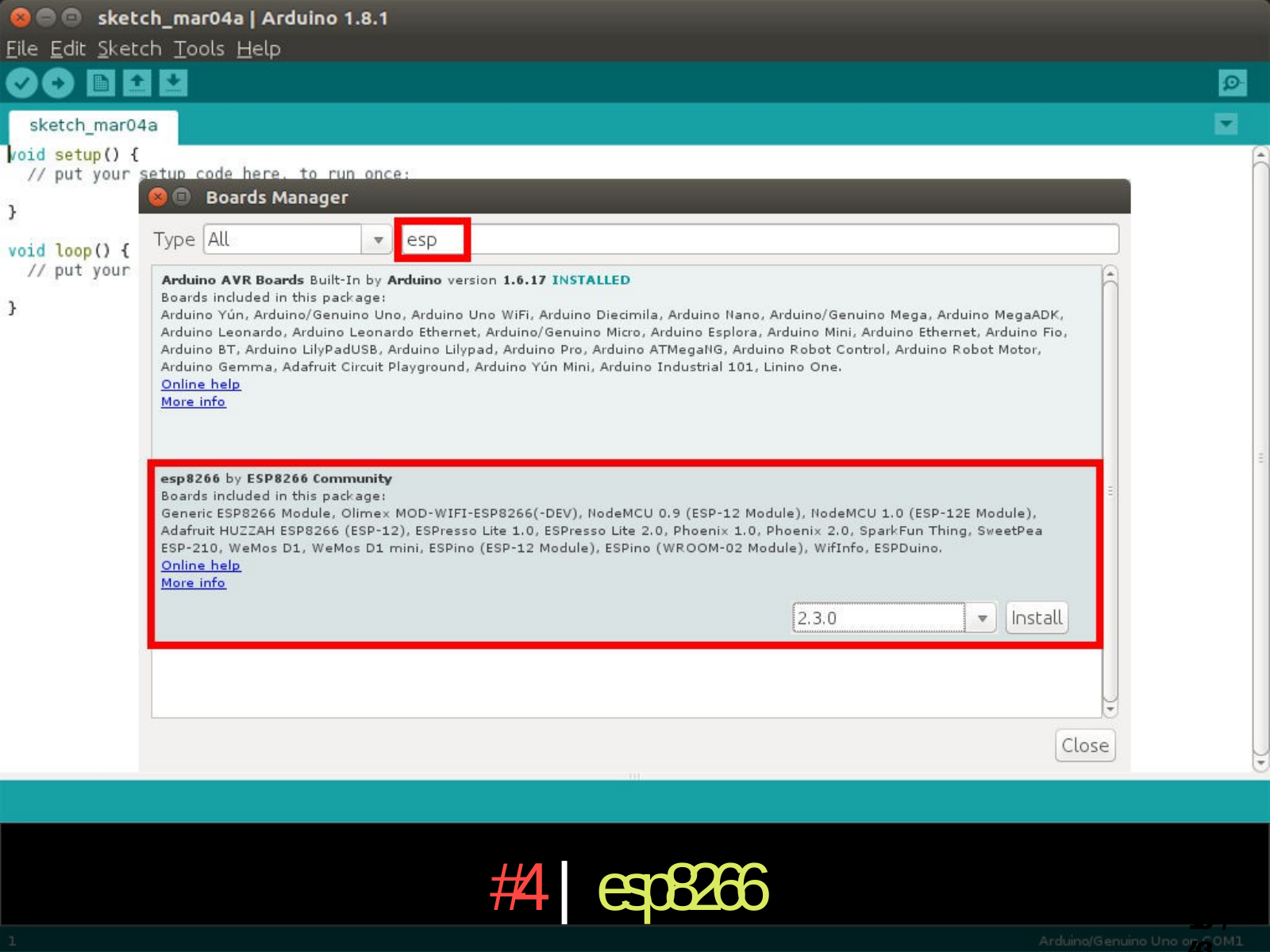

# #4 | esp8266
15 / 43